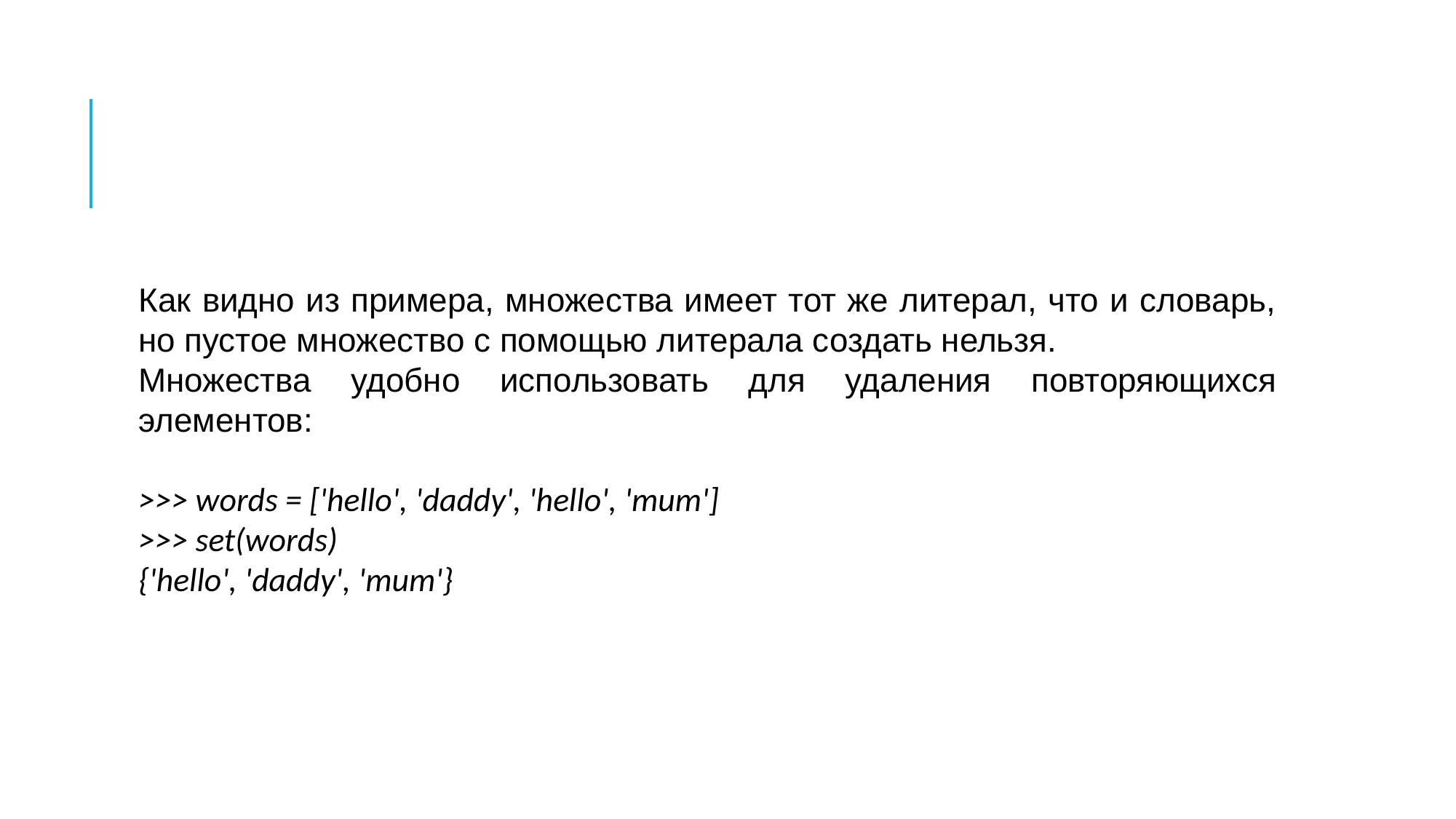

#
Как видно из примера, множества имеет тот же литерал, что и словарь, но пустое множество с помощью литерала создать нельзя.
Множества удобно использовать для удаления повторяющихся элементов:

>>> words = ['hello', 'daddy', 'hello', 'mum']
>>> set(words)
{'hello', 'daddy', 'mum'}